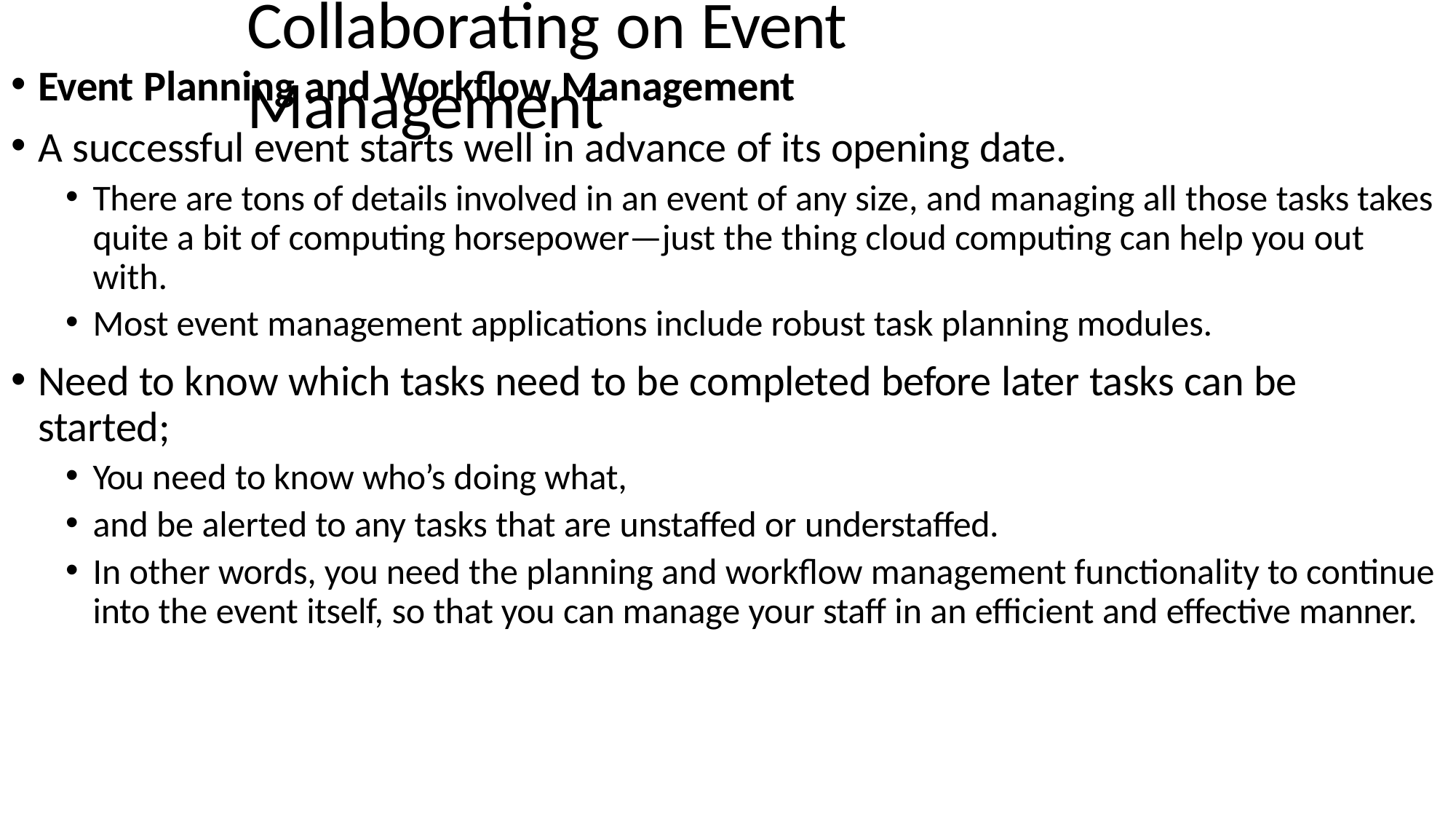

# Collaborating on Event Management
Event Planning and Workflow Management
A successful event starts well in advance of its opening date.
There are tons of details involved in an event of any size, and managing all those tasks takes  quite a bit of computing horsepower—just the thing cloud computing can help you out  with.
Most event management applications include robust task planning modules.
Need to know which tasks need to be completed before later tasks can be  started;
You need to know who’s doing what,
and be alerted to any tasks that are unstaffed or understaffed.
In other words, you need the planning and workflow management functionality to continue  into the event itself, so that you can manage your staff in an efficient and effective manner.